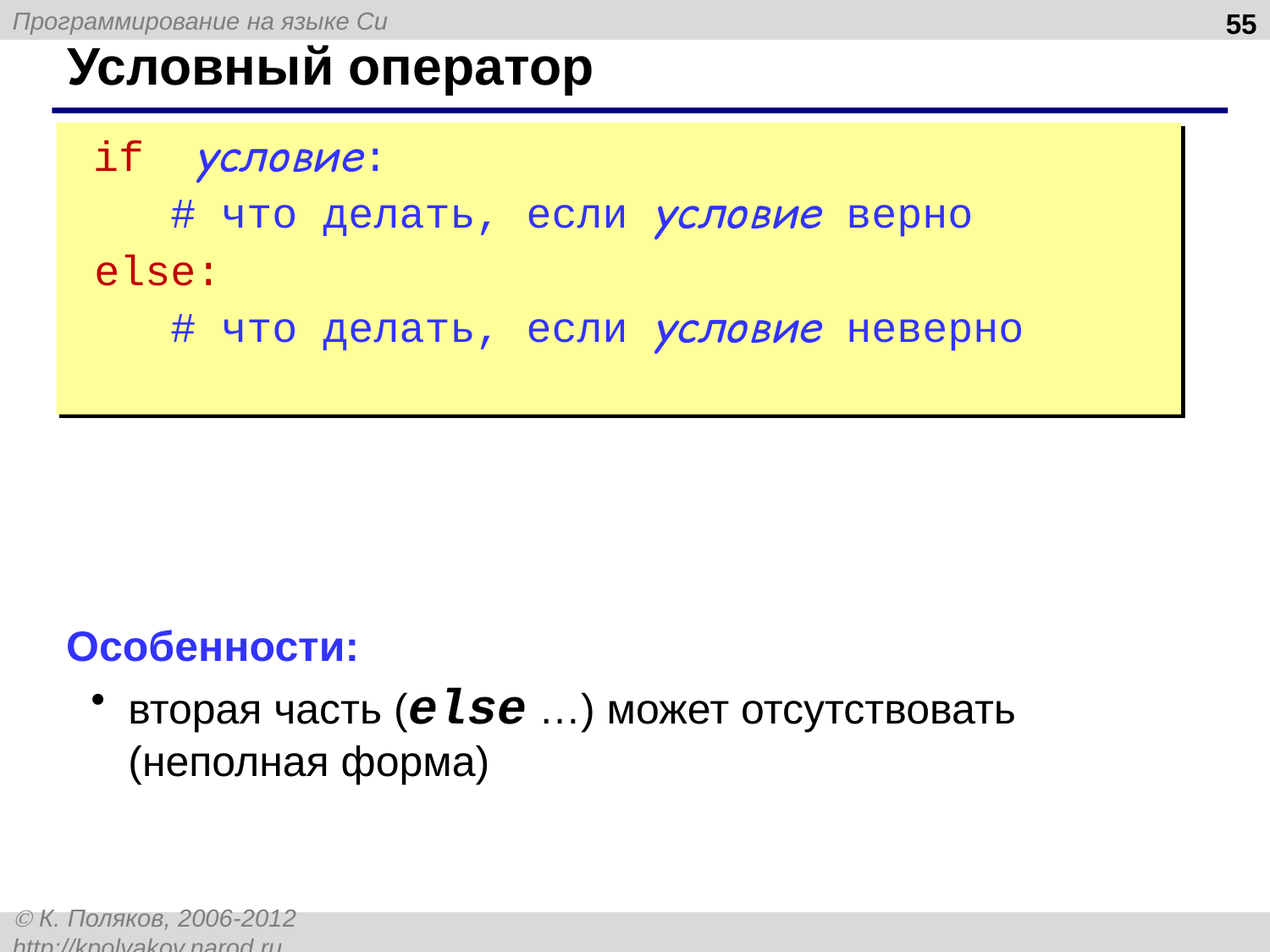

55
Условный оператор

	if  условие:
    # что делать, если условие верно
 else:
    # что делать, если условие неверно

Особенности:
вторая часть (else …) может отсутствовать (неполная форма)